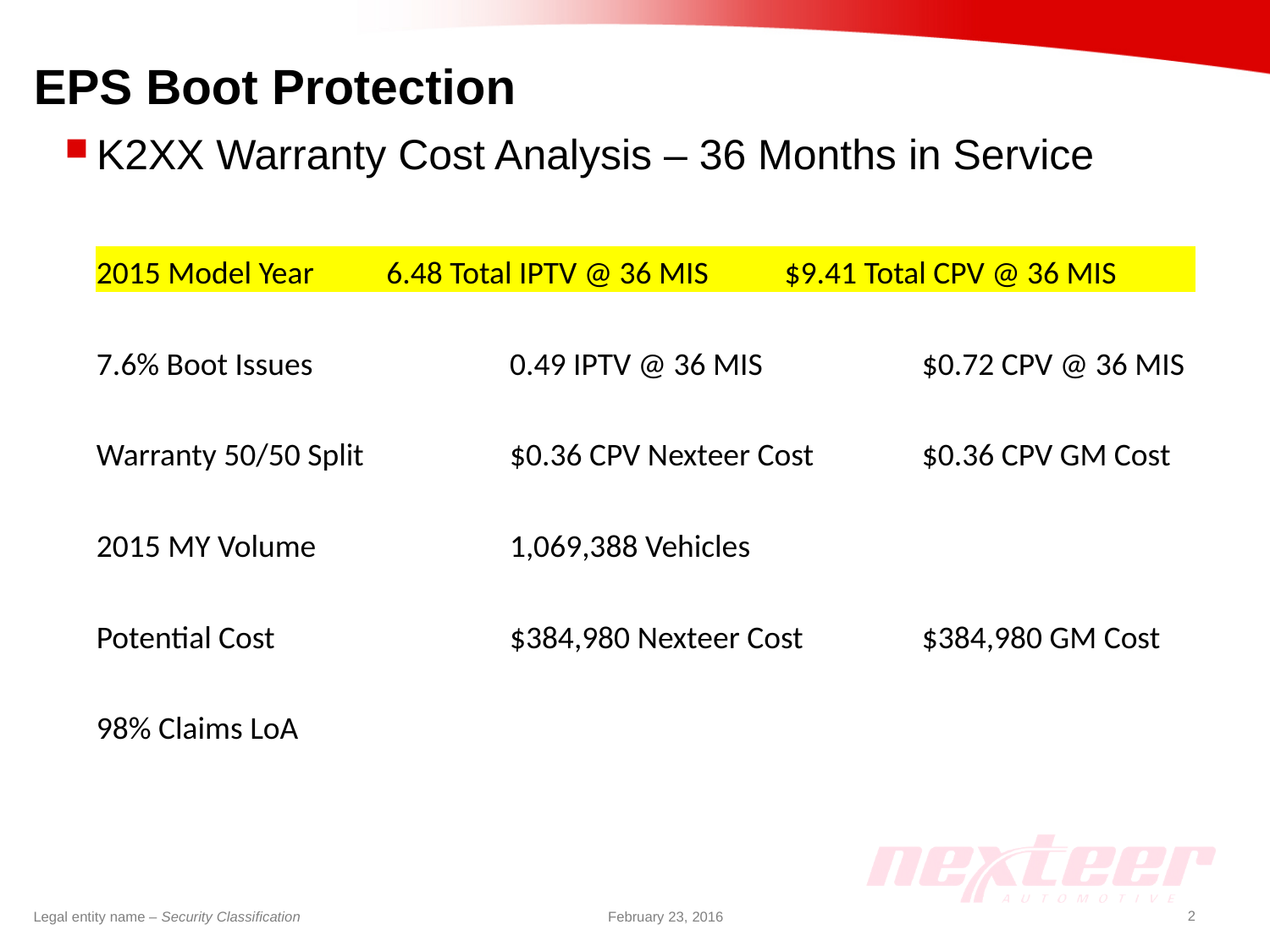

# EPS Boot Protection
K2XX Warranty Cost Analysis – 36 Months in Service

|  |  |  |  |  |  |  |
| --- | --- | --- | --- | --- | --- | --- |
| 2015 Model Year | 6.48 Total IPTV @ 36 MIS |  |  | $9.41 Total CPV @ 36 MIS |  |  |
|  |  |  |  |  |  |  |
| 7.6% Boot Issues |  | 0.49 IPTV @ 36 MIS |  |  | $0.72 CPV @ 36 MIS |  |
|  |  |  |  |  |  |  |
| Warranty 50/50 Split |  | $0.36 CPV Nexteer Cost |  |  | $0.36 CPV GM Cost |  |
|  |  |  |  |  |  |  |
| 2015 MY Volume |  | 1,069,388 Vehicles |  |  |  |  |
|  |  |  |  |  |  |  |
| Potential Cost |  | $384,980 Nexteer Cost |  |  | $384,980 GM Cost |  |
|  |  |  |  |  |  |  |
| 98% Claims LoA |  |  |  |  |  |  |
|  |  |  |  |  |  |  |